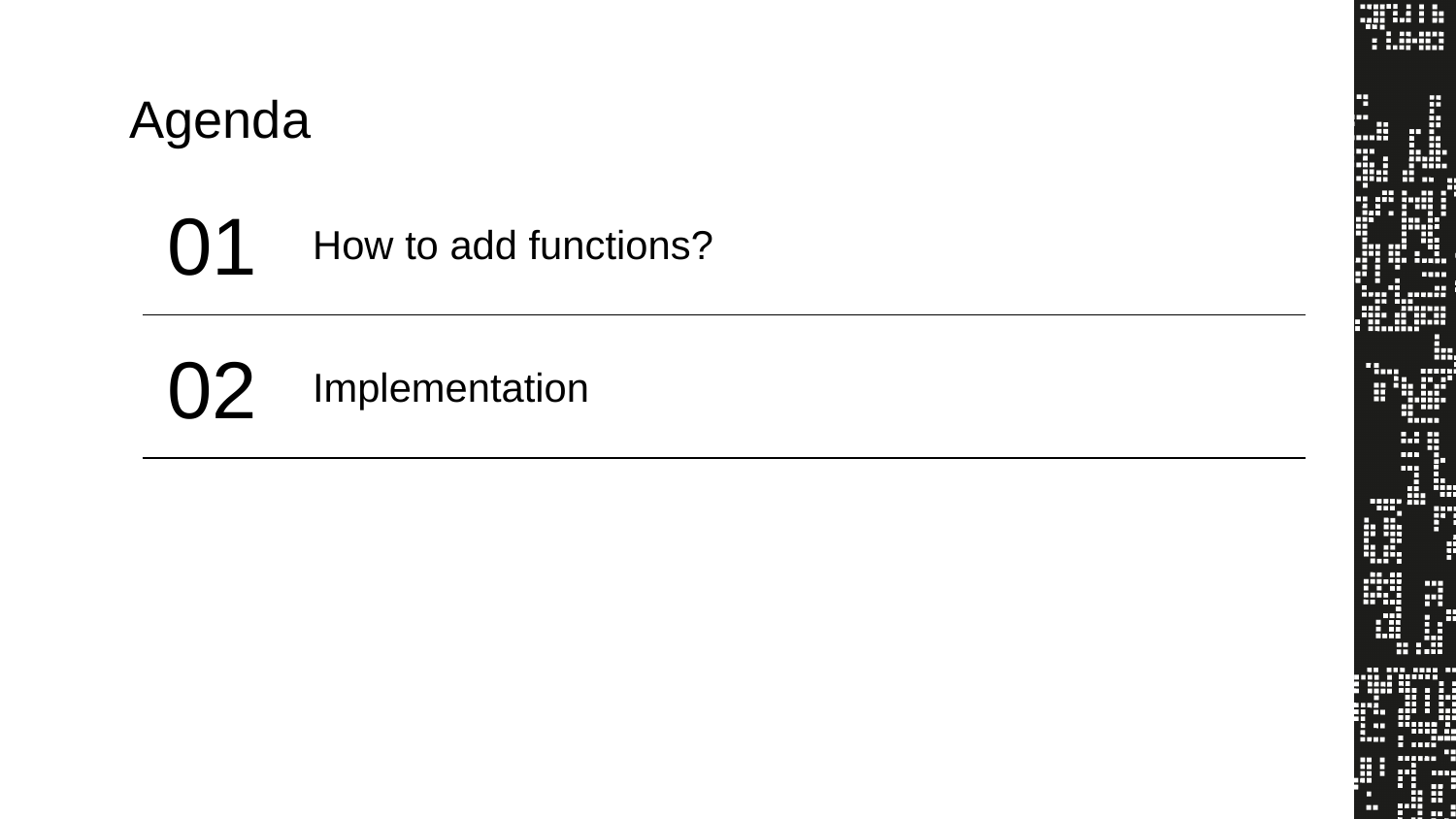

# Agenda
01
How to add functions?
02
Implementation